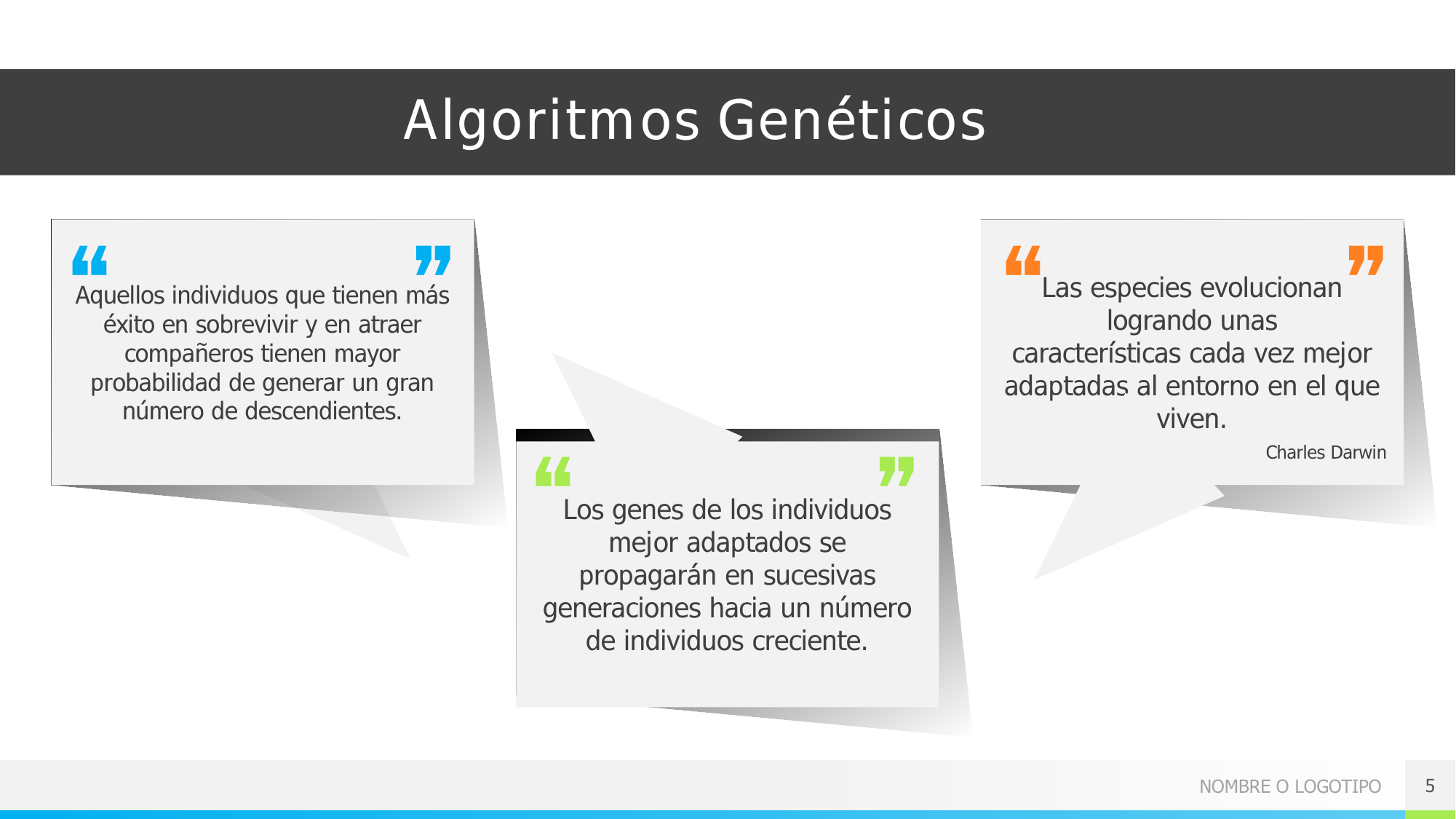

Algoritmos Genéticos

Aquellos individuos que tienen más éxito en sobrevivir y en atraer compañeros tienen mayor probabilidad de generar un gran número de descendientes.

Las especies evolucionan logrando unas
características cada vez mejor adaptadas al entorno en el que viven.
“
”
“
”

Charles Darwin
Los genes de los individuos mejor adaptados se propagarán en sucesivas generaciones hacia un número de individuos creciente.
“
”
5